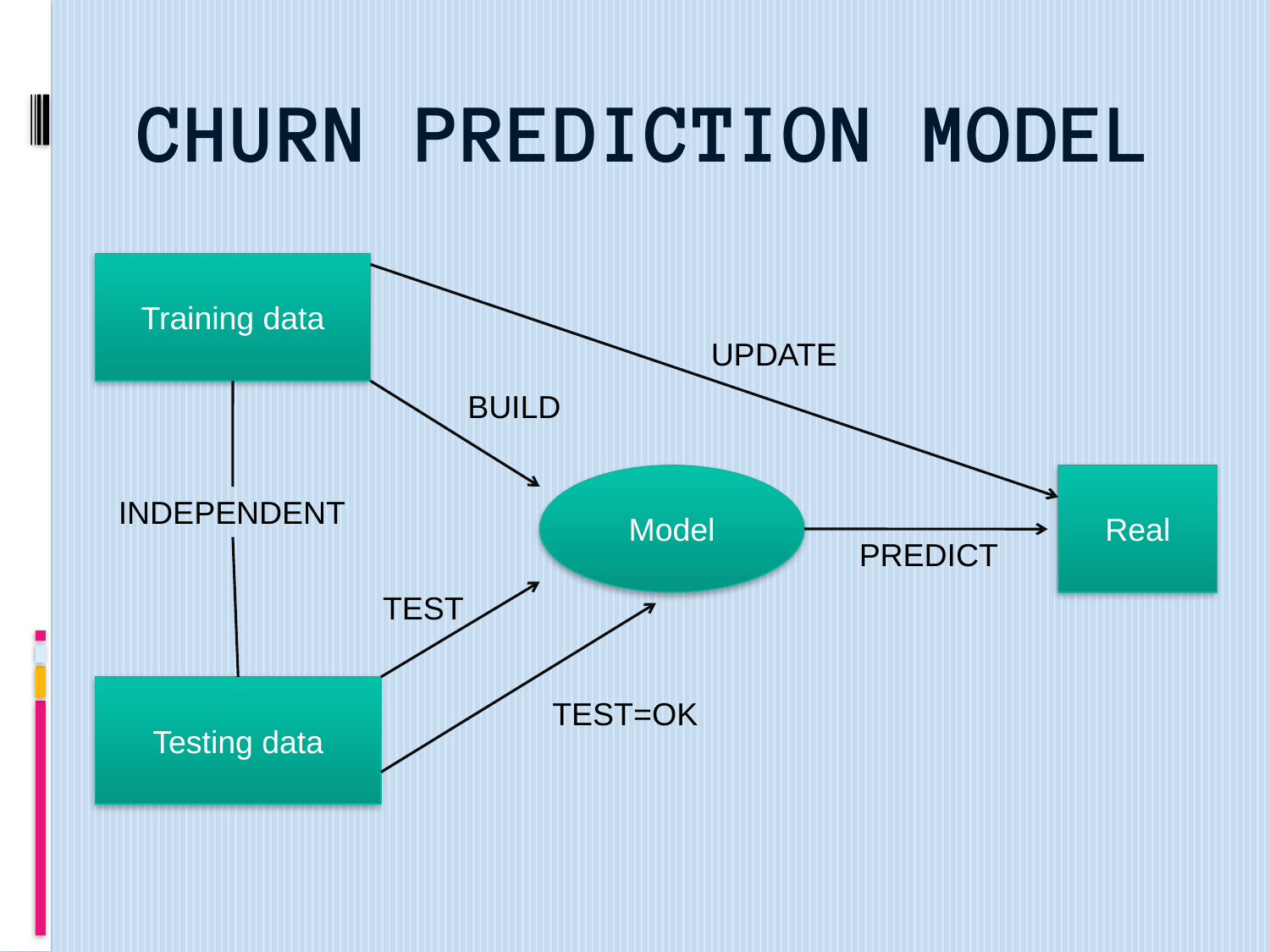

# CHURN PREDICTION MODEL
Training data
UPDATE
BUILD
Model
Real
INDEPENDENT
PREDICT
TEST
Testing data
TEST=OK